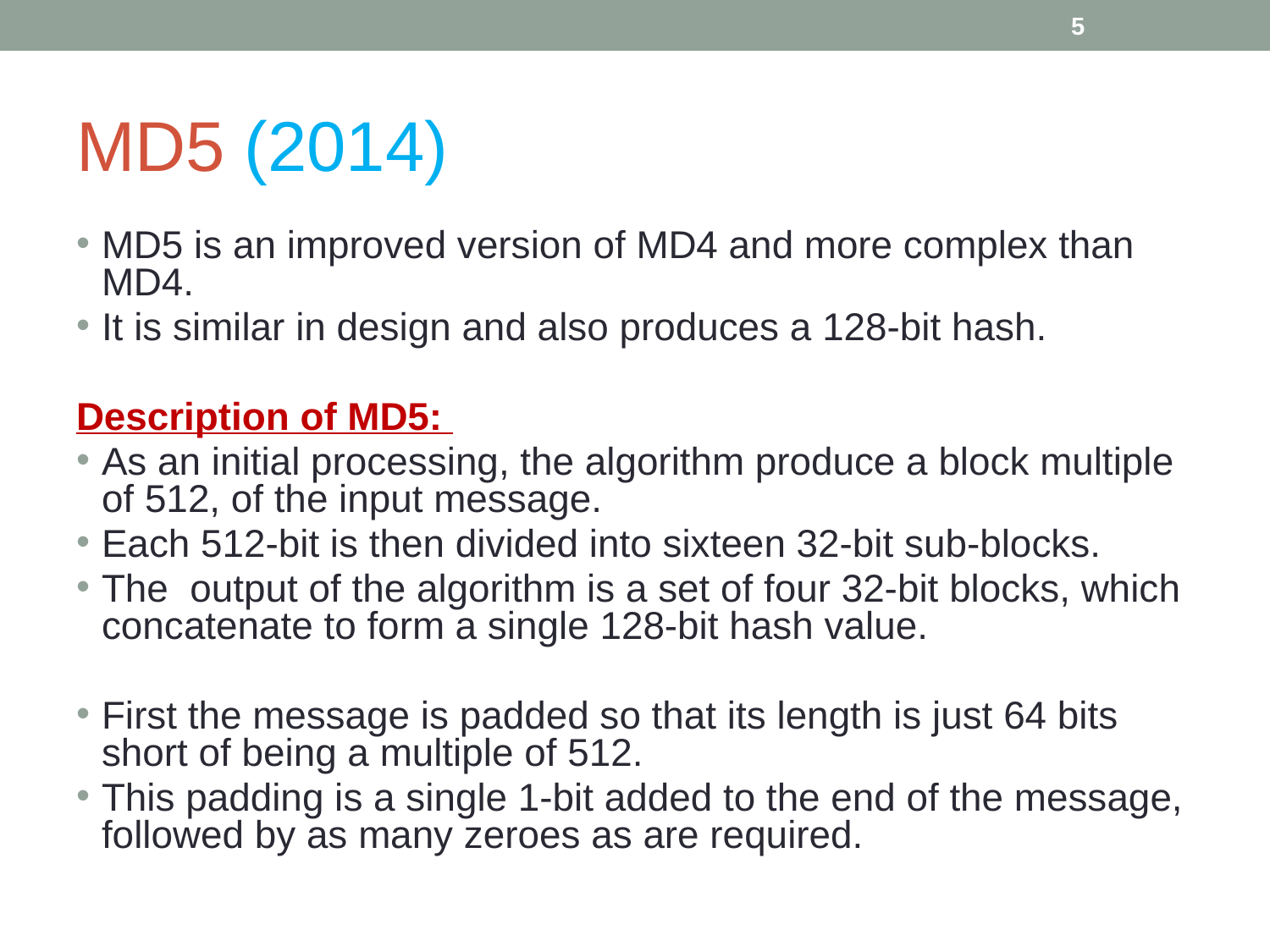

5
# MD5 (2014)
MD5 is an improved version of MD4 and more complex than MD4.
It is similar in design and also produces a 128-bit hash.

Description of MD5:
As an initial processing, the algorithm produce a block multiple of 512, of the input message.
Each 512-bit is then divided into sixteen 32-bit sub-blocks.
The  output of the algorithm is a set of four 32-bit blocks, which concatenate to form a single 128-bit hash value.

First the message is padded so that its length is just 64 bits short of being a multiple of 512.
This padding is a single 1-bit added to the end of the message, followed by as many zeroes as are required.